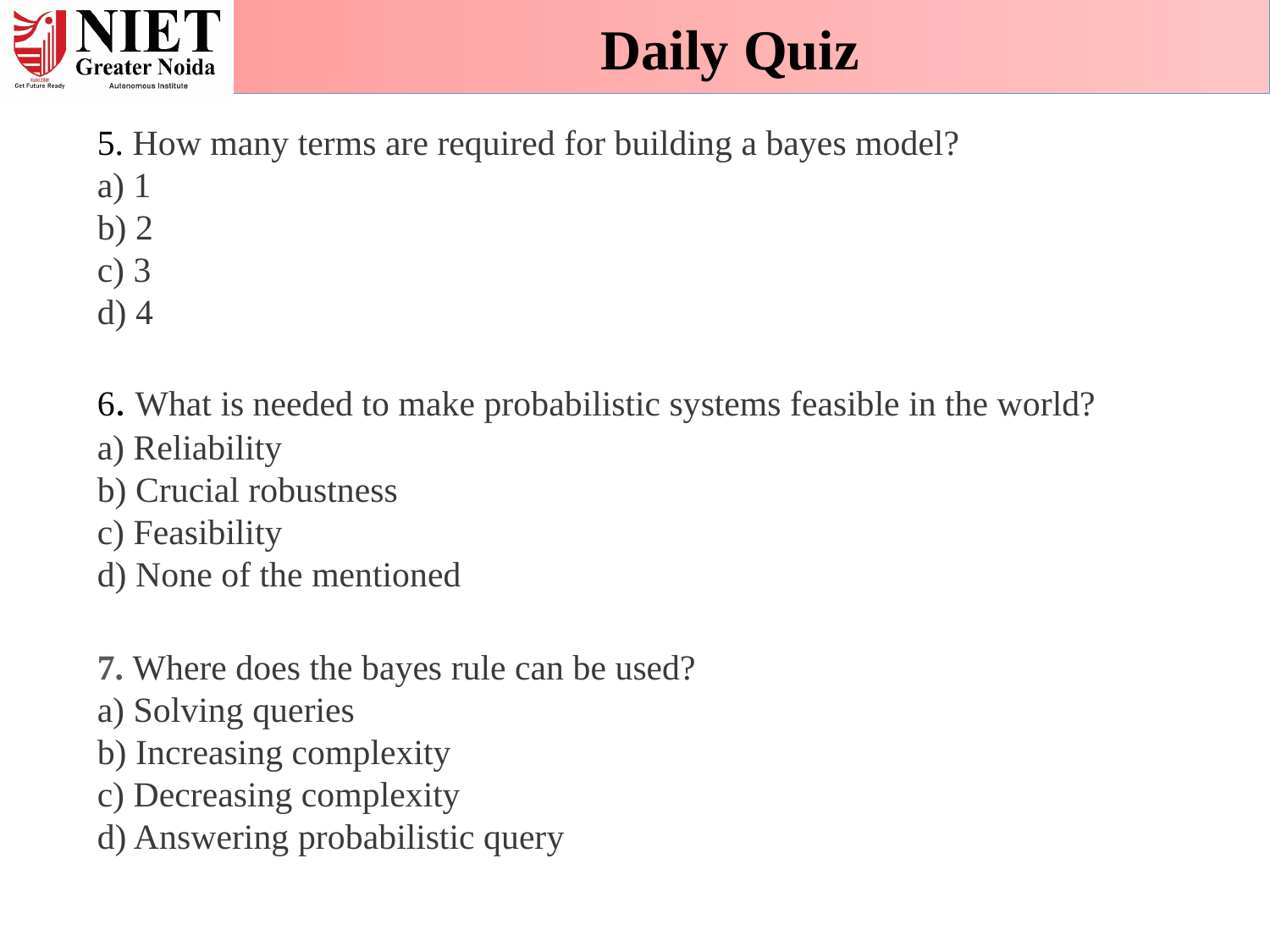

Daily Quiz

5. How many terms are required for building a bayes model?
a) 1
b) 2
c) 3
d) 4

6. What is needed to make probabilistic systems feasible in the world?
a) Reliability
b) Crucial robustness
c) Feasibility
d) None of the mentioned

7. Where does the bayes rule can be used?
a) Solving queries
b) Increasing complexity
c) Decreasing complexity
d) Answering probabilistic query